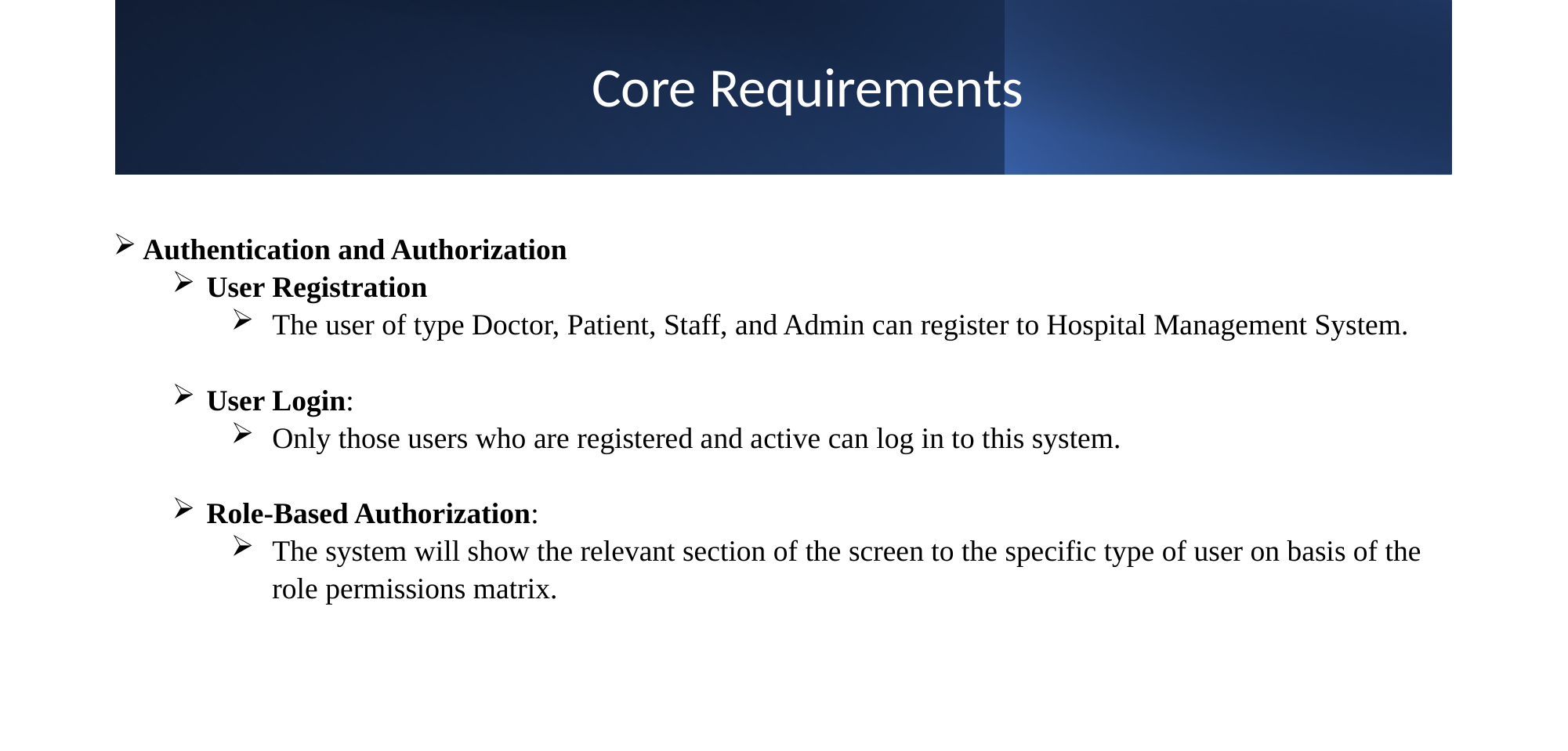

# Core Requirements

Authentication and Authorization
User Registration
The user of type Doctor, Patient, Staff, and Admin can register to Hospital Management System.

User Login:
Only those users who are registered and active can log in to this system.

Role-Based Authorization:
The system will show the relevant section of the screen to the specific type of user on basis of the role permissions matrix.